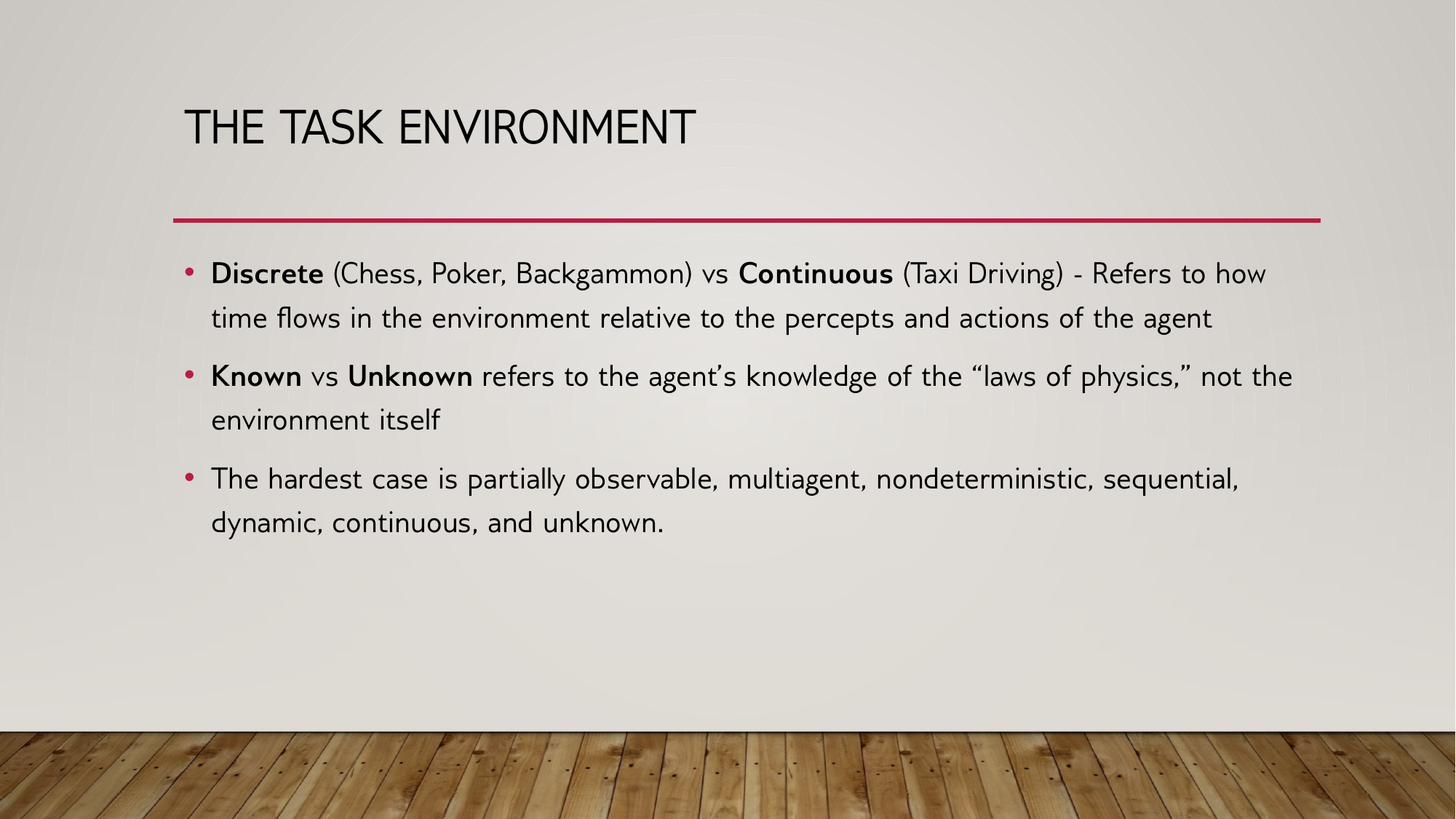

# The task environment
Discrete (Chess, Poker, Backgammon) vs Continuous (Taxi Driving) - Refers to how time flows in the environment relative to the percepts and actions of the agent
Known vs Unknown refers to the agent’s knowledge of the “laws of physics,” not the environment itself
The hardest case is partially observable, multiagent, nondeterministic, sequential, dynamic, continuous, and unknown.